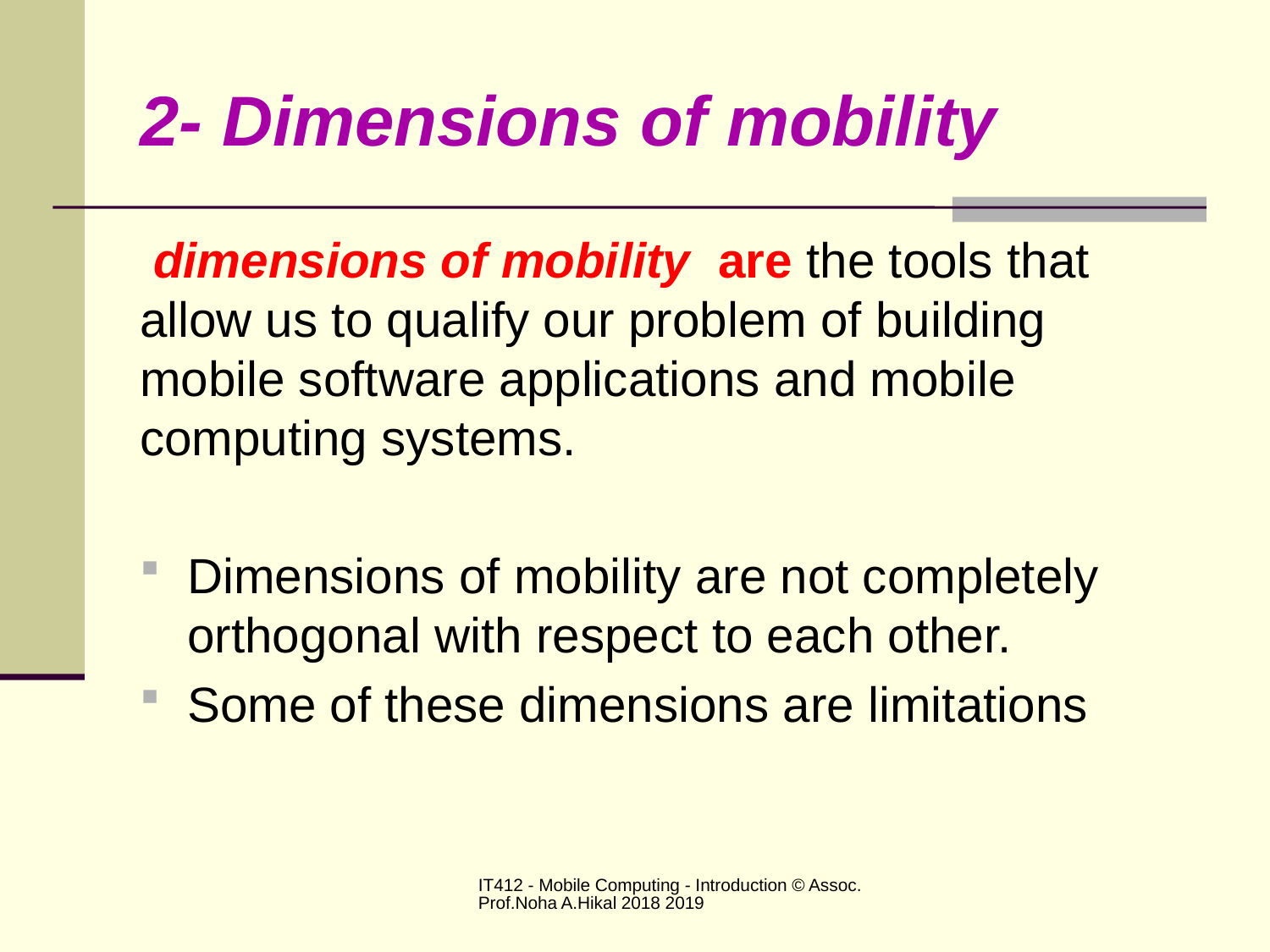

# 2- Dimensions of mobility
 dimensions of mobility  are the tools that allow us to qualify our problem of building mobile software applications and mobile computing systems.

Dimensions of mobility are not completely   orthogonal with respect to each other.
Some of these dimensions are limitations
IT412 - Mobile Computing - Introduction © Assoc.Prof.Noha A.Hikal 2018 2019